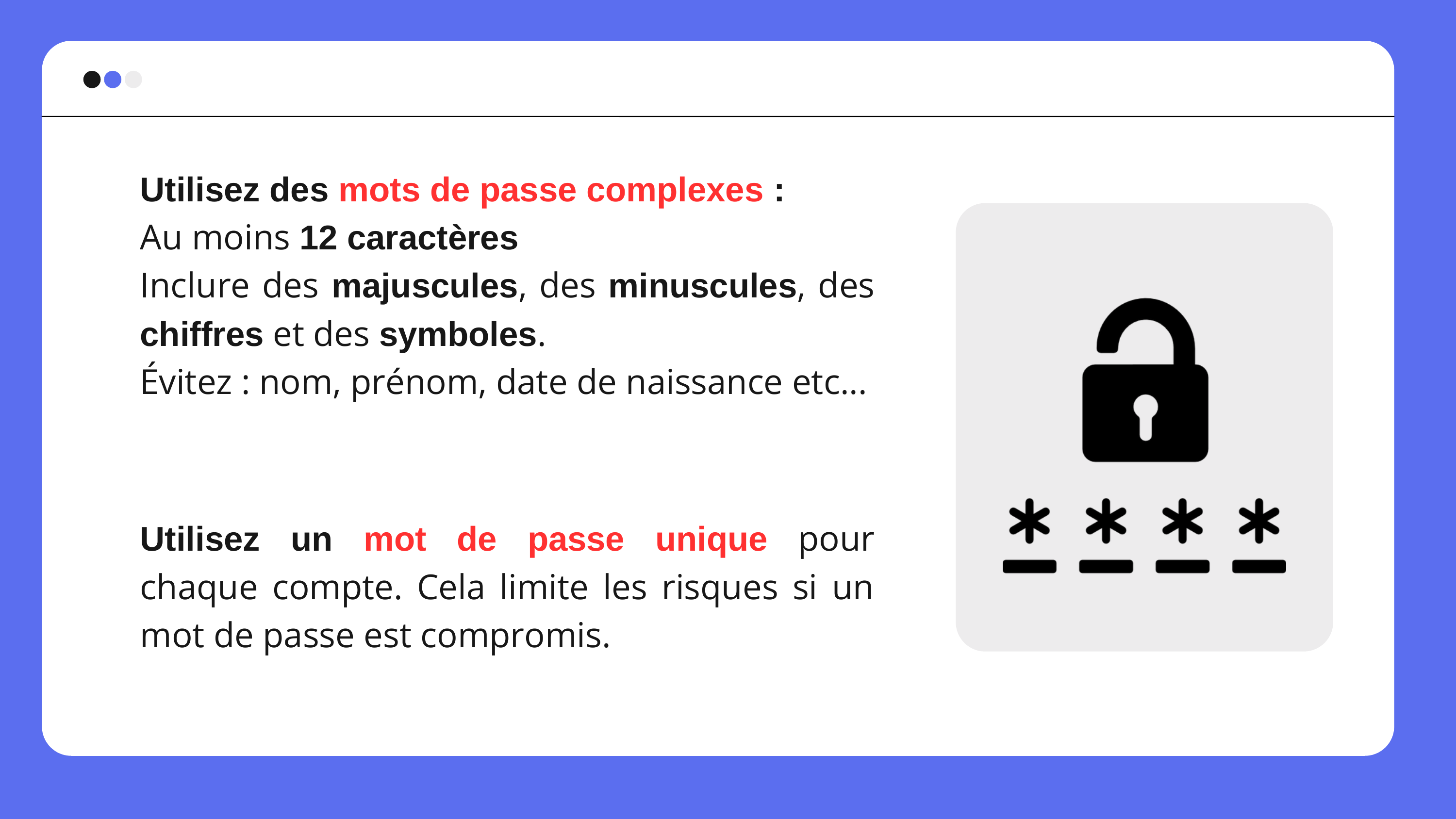

Utilisez des mots de passe complexes :
Au moins 12 caractères
Inclure des majuscules, des minuscules, des chiffres et des symboles.
Évitez : nom, prénom, date de naissance etc...

Utilisez un mot de passe unique pour chaque compte. Cela limite les risques si un mot de passe est compromis.